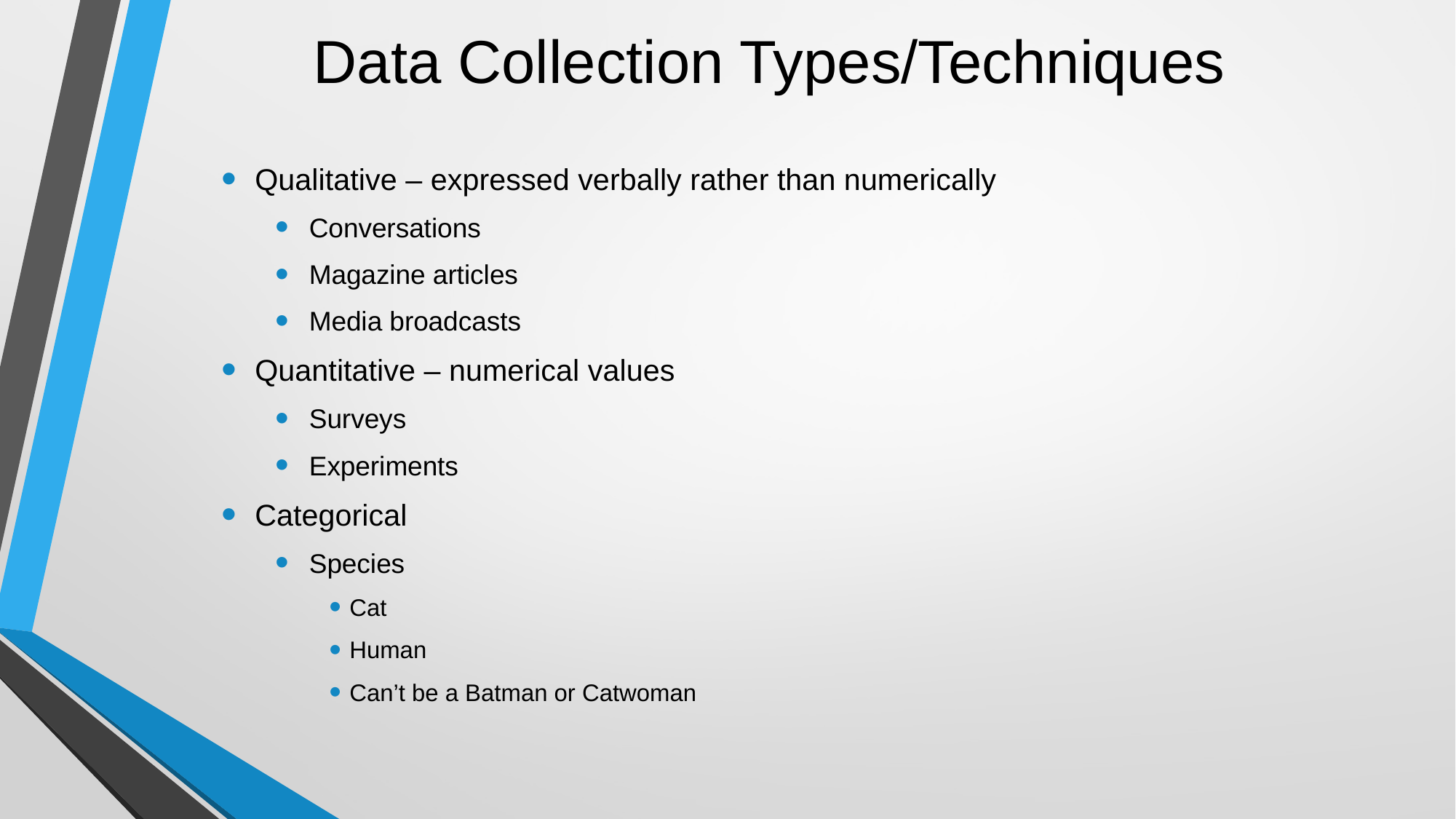

# Data Collection Types/Techniques
Qualitative – expressed verbally rather than numerically
Conversations
Magazine articles
Media broadcasts
Quantitative – numerical values
Surveys
Experiments
Categorical
Species
Cat
Human
Can’t be a Batman or Catwoman